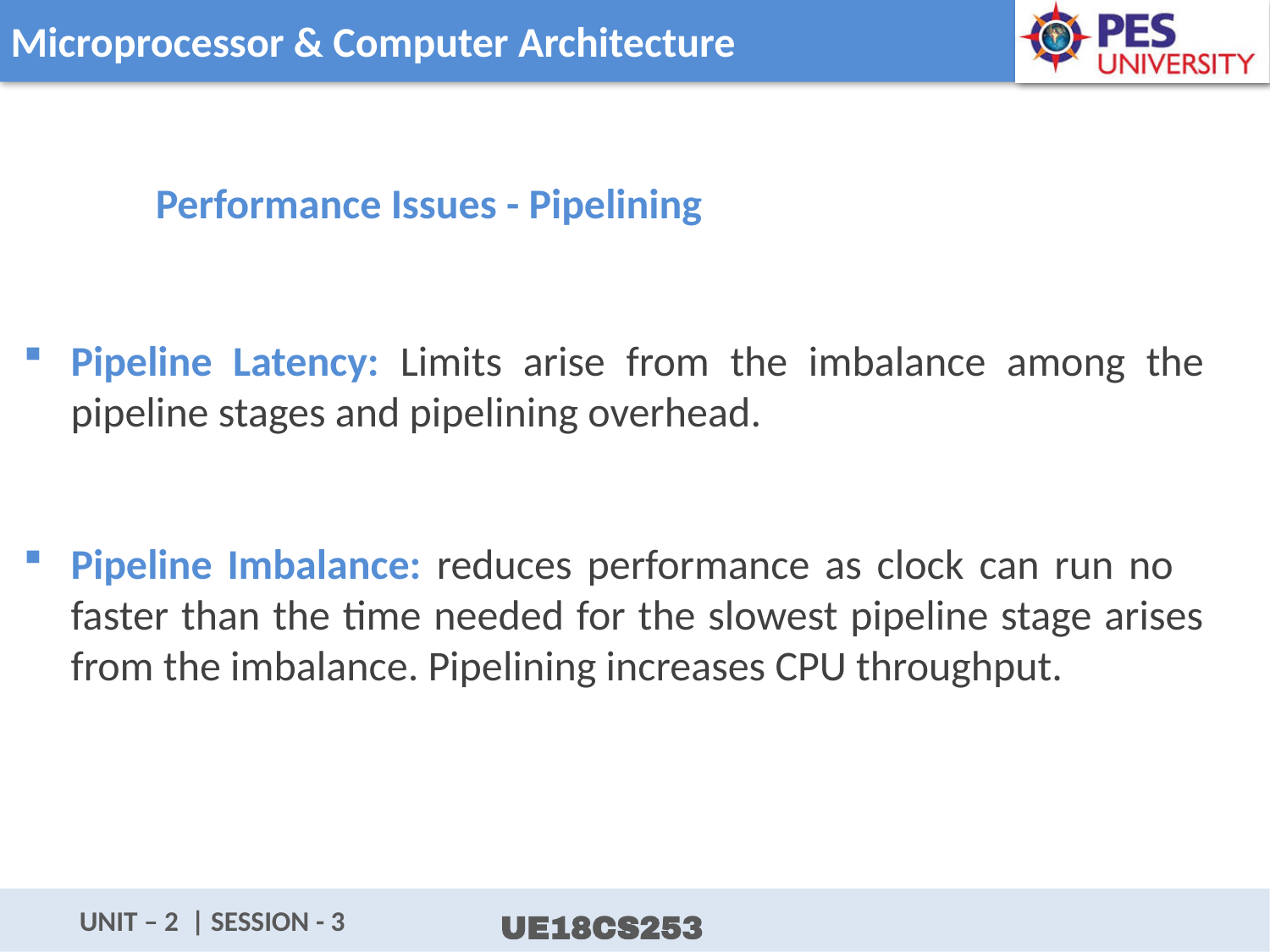

Performance Issues - Pipelining
Pipeline Latency: Limits arise from the imbalance among the pipeline stages and pipelining overhead.

Pipeline Imbalance: reduces performance as clock can run no   faster than the time needed for the slowest pipeline stage arises from the imbalance. Pipelining increases CPU throughput.